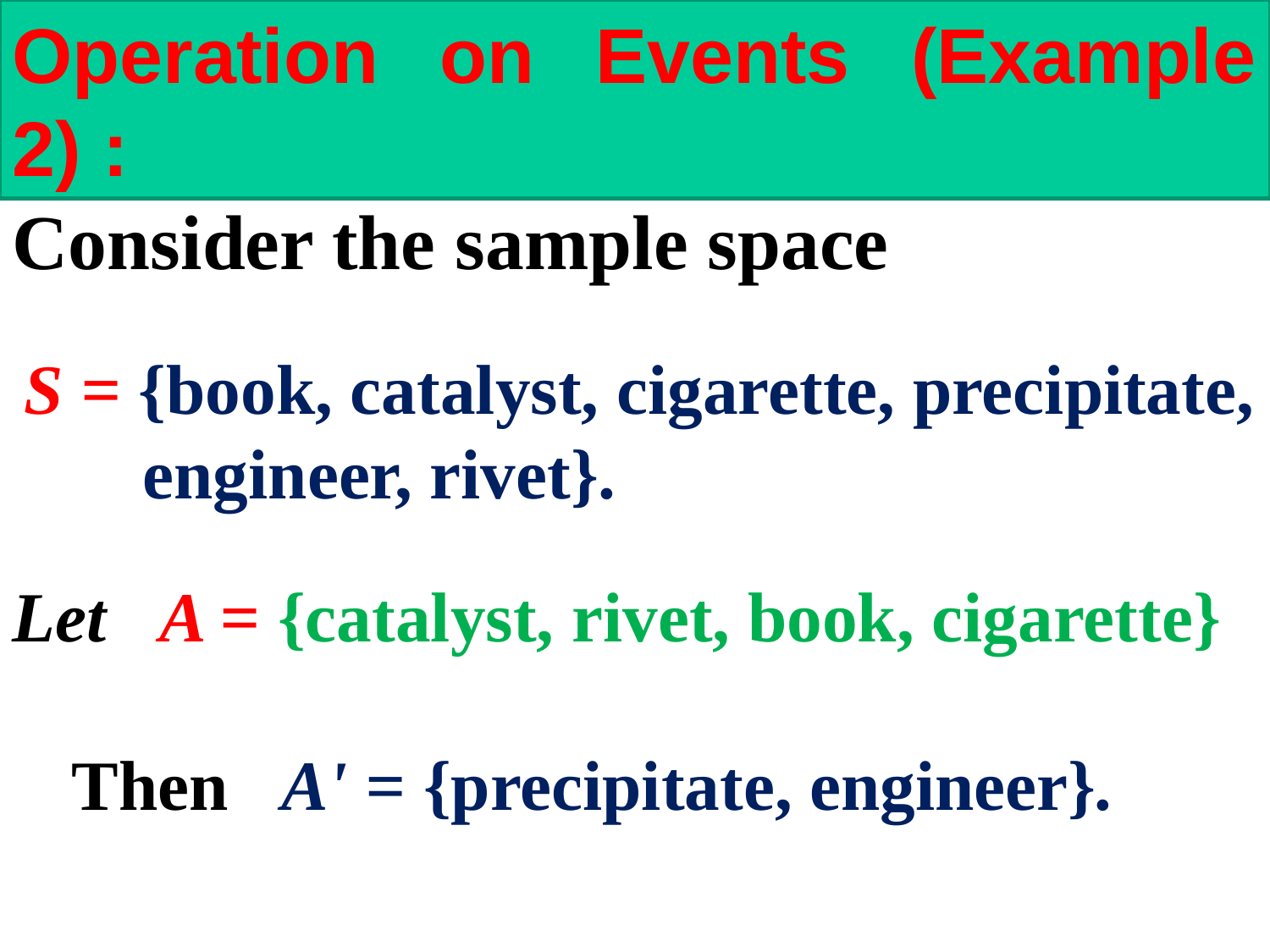

Operation on Events (Example 2) :
Consider the sample space
S = {book, catalyst, cigarette, precipitate,  engineer, rivet}.
Let   A = {catalyst, rivet, book, cigarette}
Then   A' = {precipitate, engineer}.